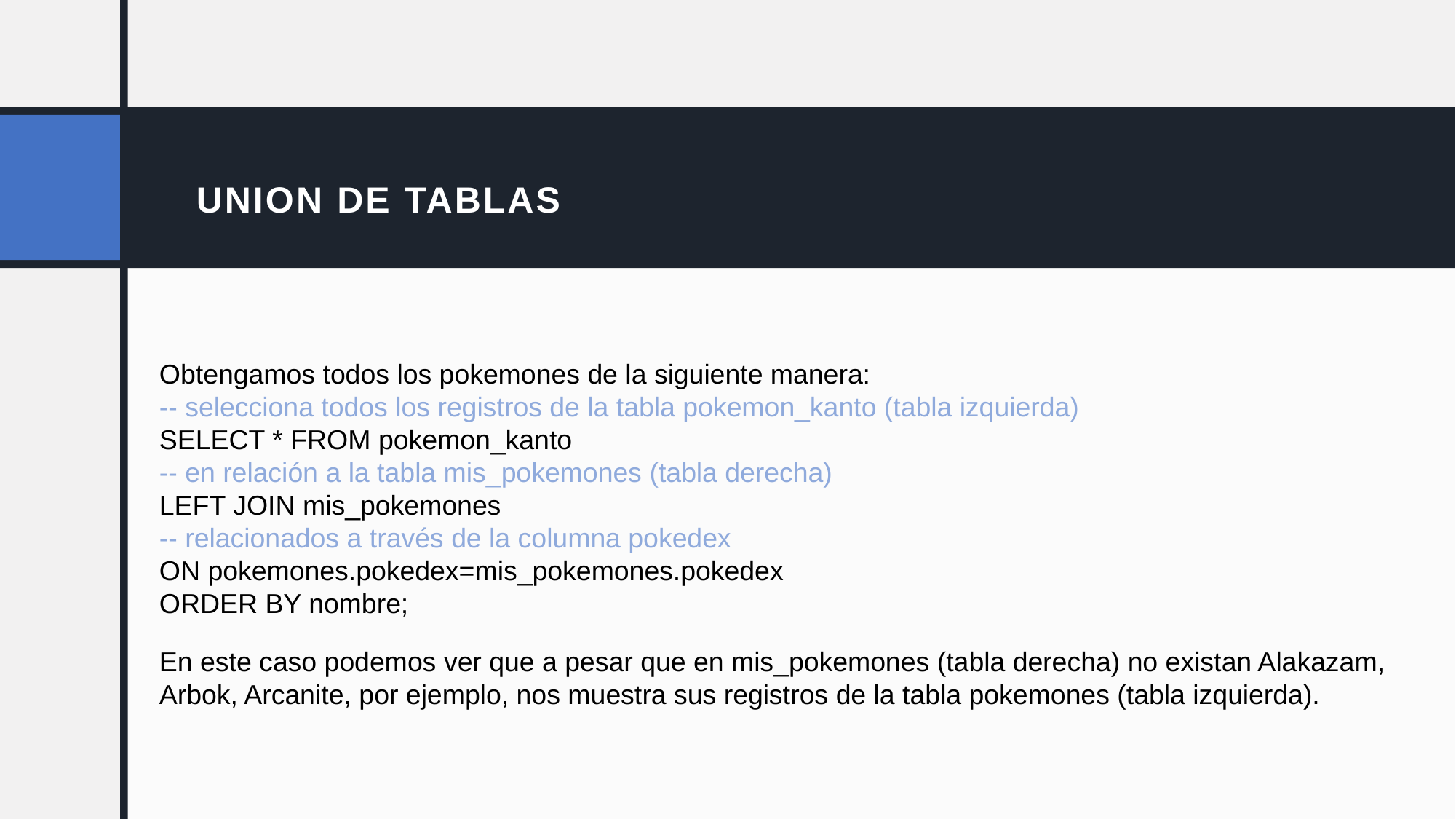

# UNION DE TABLAS

Obtengamos todos los pokemones de la siguiente manera:
-- selecciona todos los registros de la tabla pokemon_kanto (tabla izquierda)
SELECT * FROM pokemon_kanto
-- en relación a la tabla mis_pokemones (tabla derecha)
LEFT JOIN mis_pokemones
-- relacionados a través de la columna pokedex
ON pokemones.pokedex=mis_pokemones.pokedex
ORDER BY nombre;

En este caso podemos ver que a pesar que en mis_pokemones (tabla derecha) no existan Alakazam, Arbok, Arcanite, por ejemplo, nos muestra sus registros de la tabla pokemones (tabla izquierda).